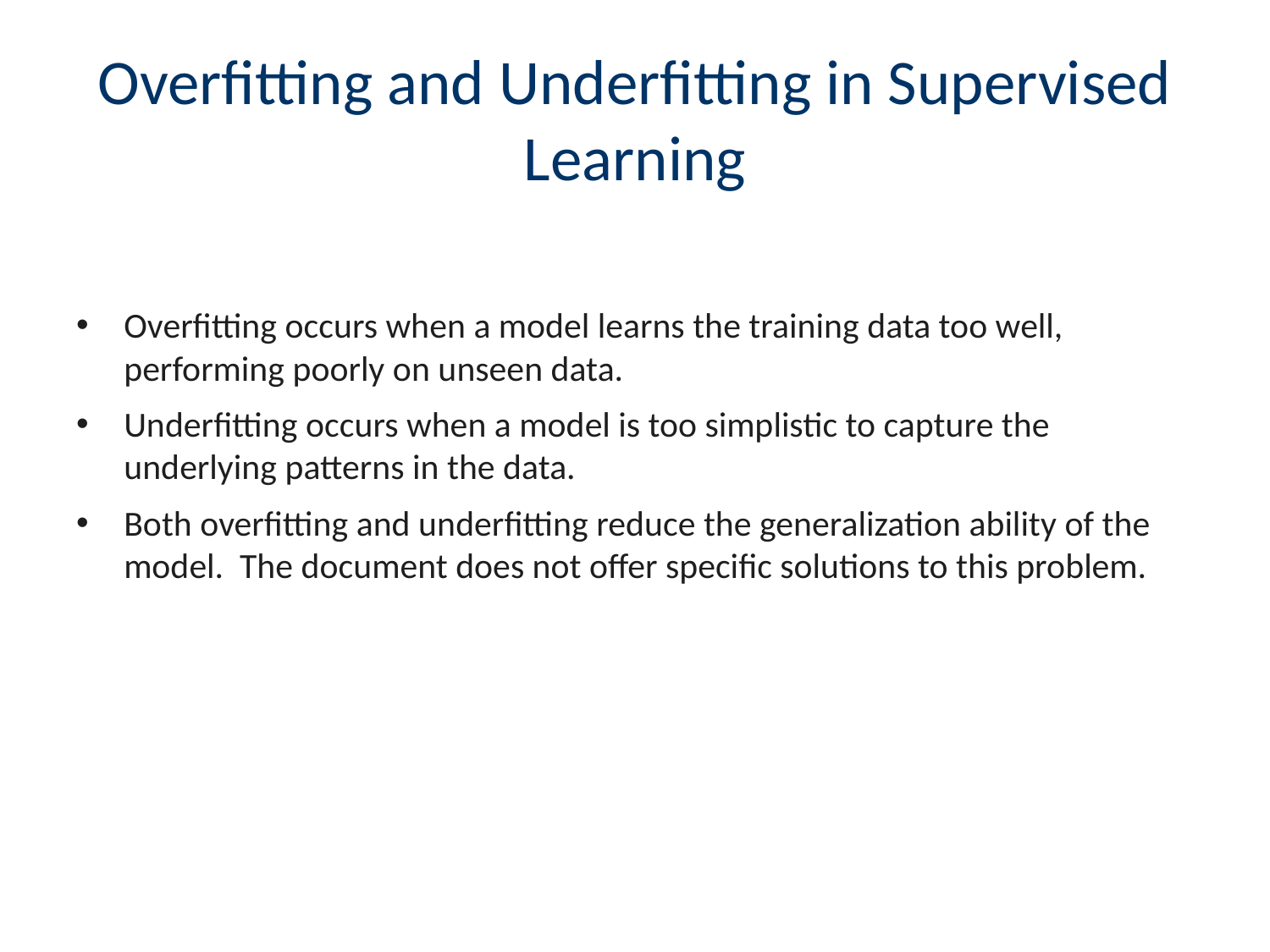

# Overfitting and Underfitting in Supervised Learning

Overfitting occurs when a model learns the training data too well, performing poorly on unseen data.
Underfitting occurs when a model is too simplistic to capture the underlying patterns in the data.
Both overfitting and underfitting reduce the generalization ability of the model.  The document does not offer specific solutions to this problem.